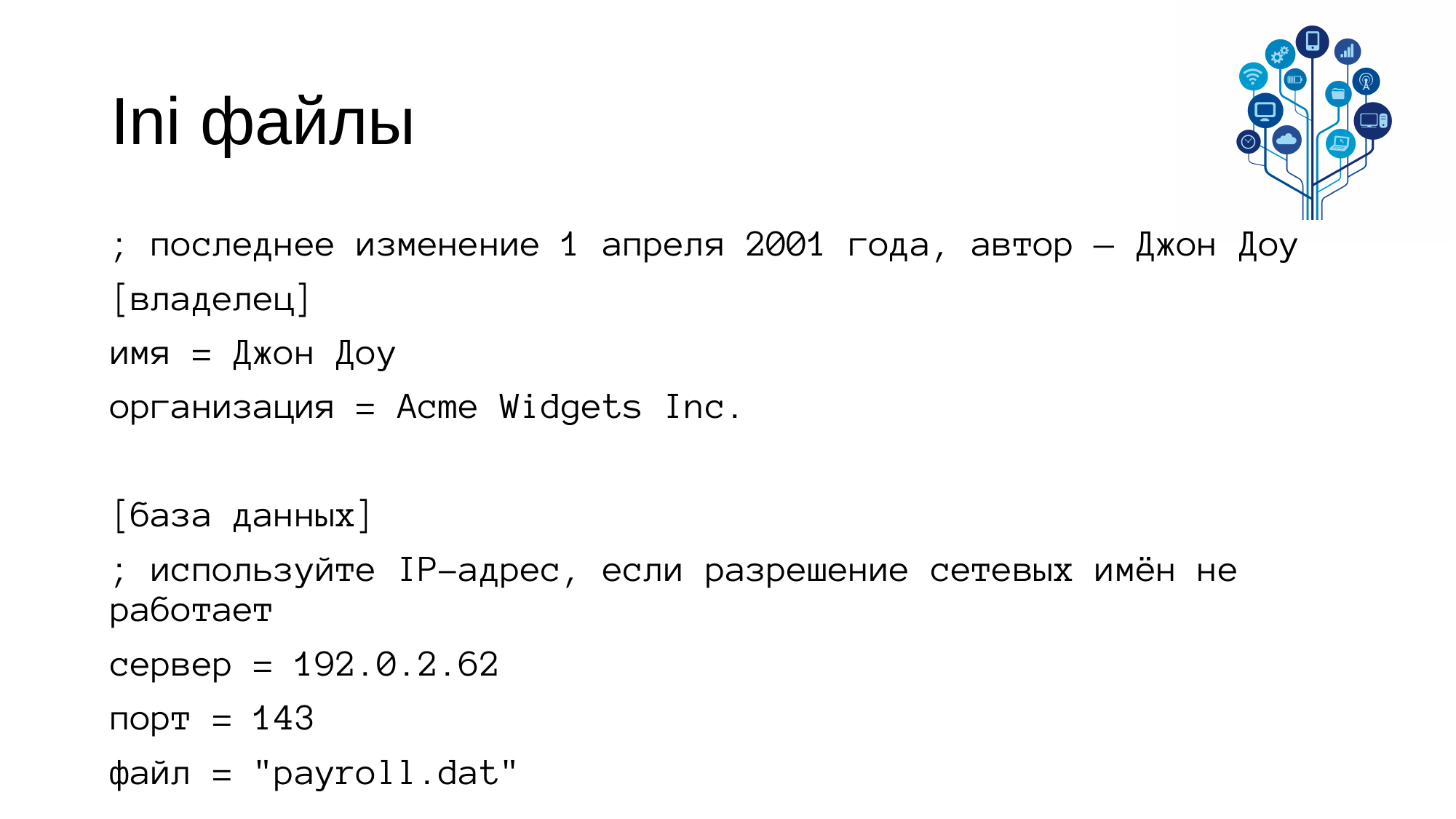

# Ini файлы
; последнее изменение 1 апреля 2001 года, автор — Джон Доу
[владелец]
имя = Джон Доу
организация = Acme Widgets Inc.

[база данных]
; используйте IP-адрес, если разрешение сетевых имён не работает
сервер = 192.0.2.62
порт = 143
файл = "payroll.dat"